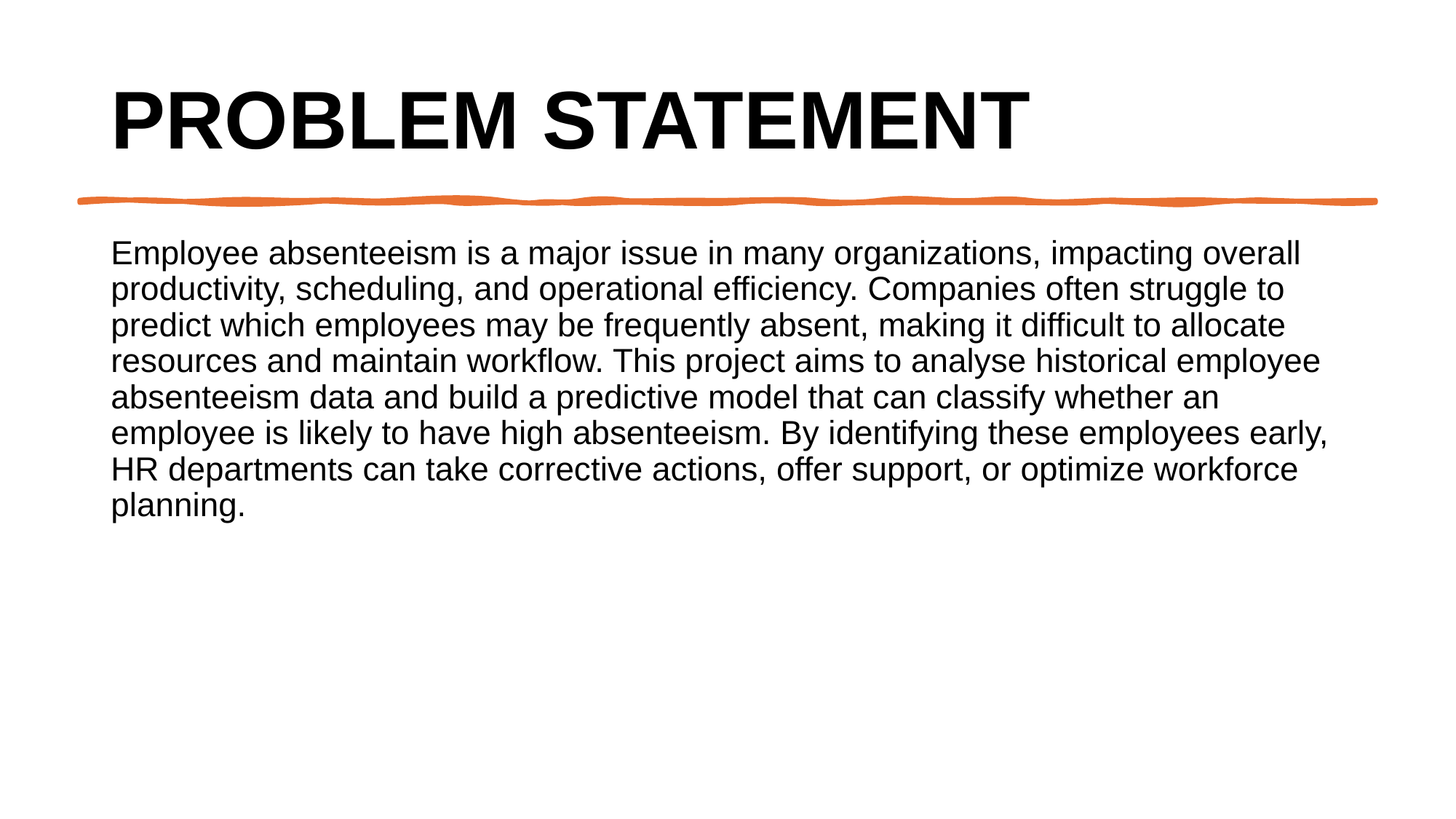

# Problem Statement

Employee absenteeism is a major issue in many organizations, impacting overall productivity, scheduling, and operational efficiency. Companies often struggle to predict which employees may be frequently absent, making it difficult to allocate resources and maintain workflow. This project aims to analyse historical employee absenteeism data and build a predictive model that can classify whether an employee is likely to have high absenteeism. By identifying these employees early, HR departments can take corrective actions, offer support, or optimize workforce planning.